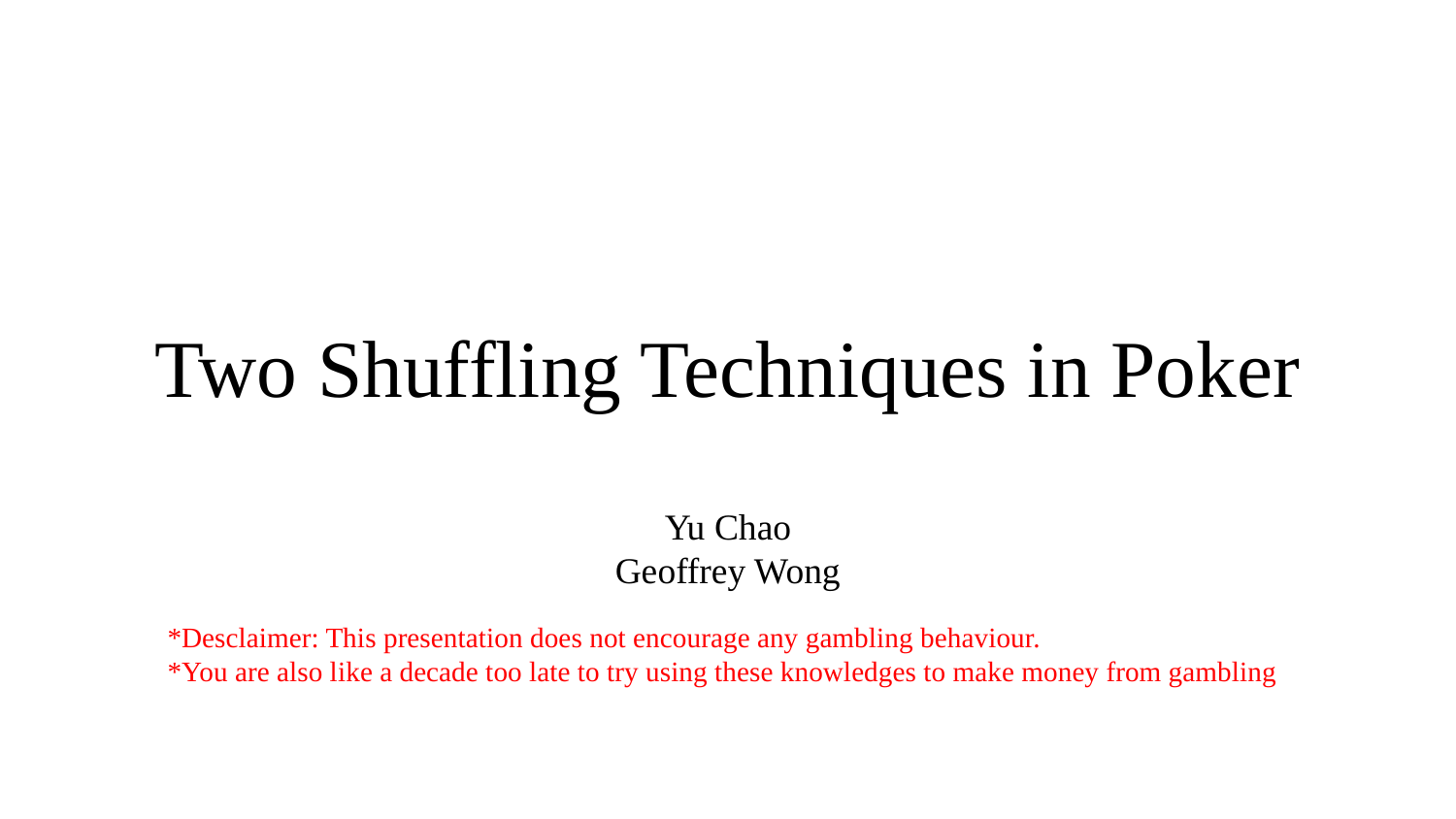

# Two Shuffling Techniques in Poker
Yu Chao
Geoffrey Wong
*Desclaimer: This presentation does not encourage any gambling behaviour.
*You are also like a decade too late to try using these knowledges to make money from gambling